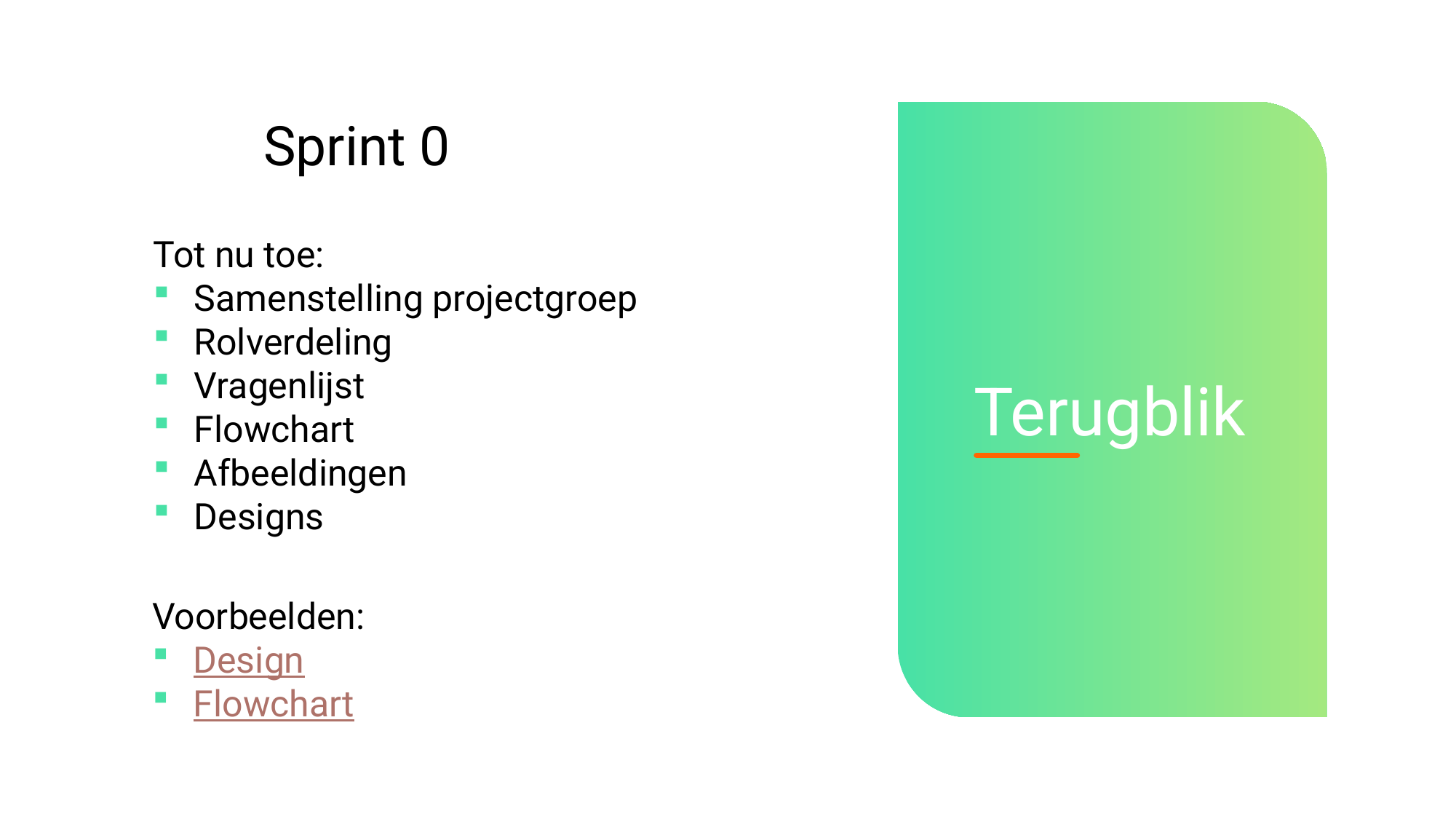

Sprint 0
Tot nu toe:
Samenstelling projectgroep
Rolverdeling
Vragenlijst
Flowchart
Afbeeldingen
Designs
Terugblik
Voorbeelden:
Design
Flowchart